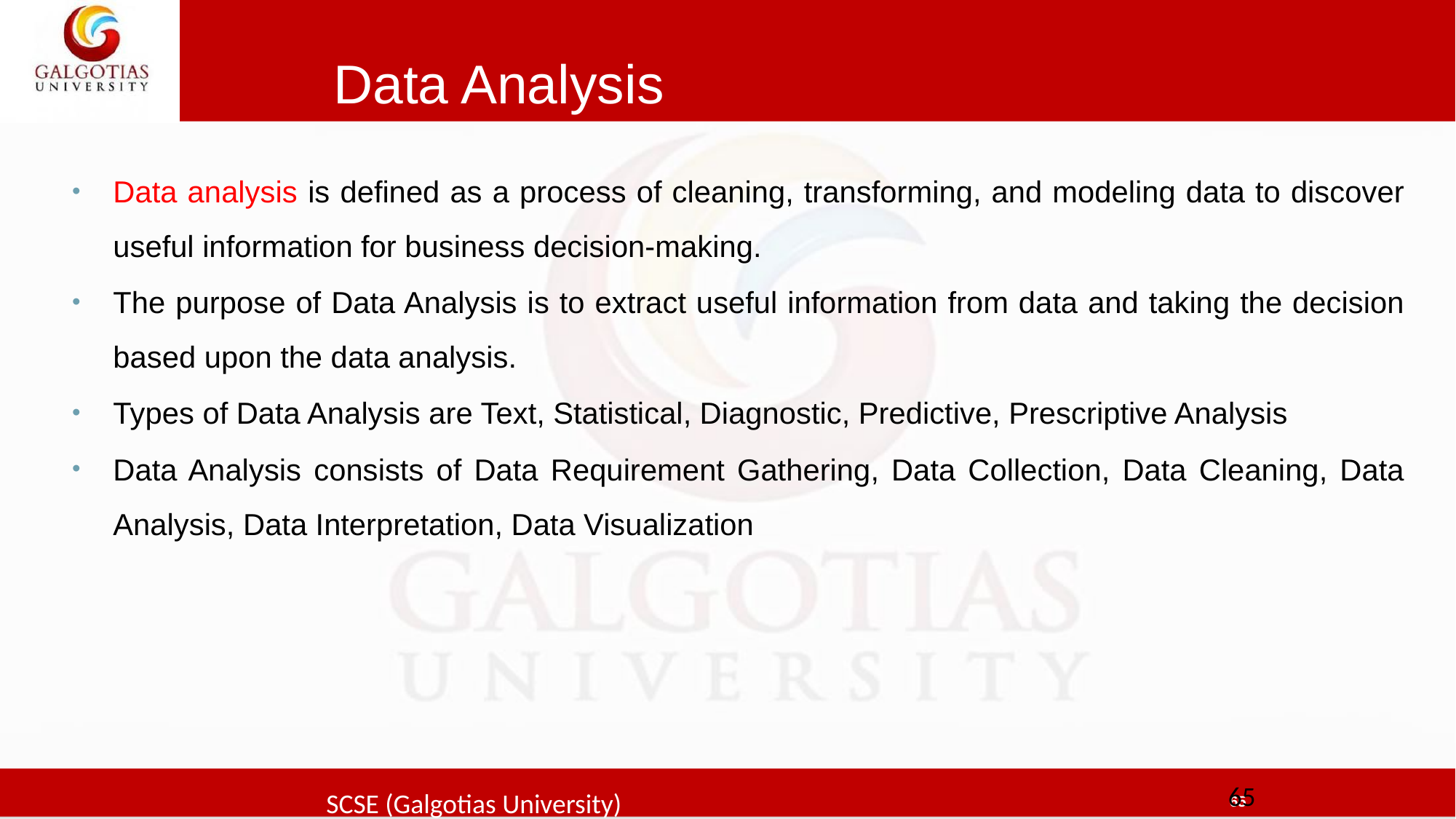

# Data Analysis
Data analysis is defined as a process of cleaning, transforming, and modeling data to discover useful information for business decision-making.
The purpose of Data Analysis is to extract useful information from data and taking the decision based upon the data analysis.
Types of Data Analysis are Text, Statistical, Diagnostic, Predictive, Prescriptive Analysis
Data Analysis consists of Data Requirement Gathering, Data Collection, Data Cleaning, Data Analysis, Data Interpretation, Data Visualization
65
SCSE (Galgotias University)
65